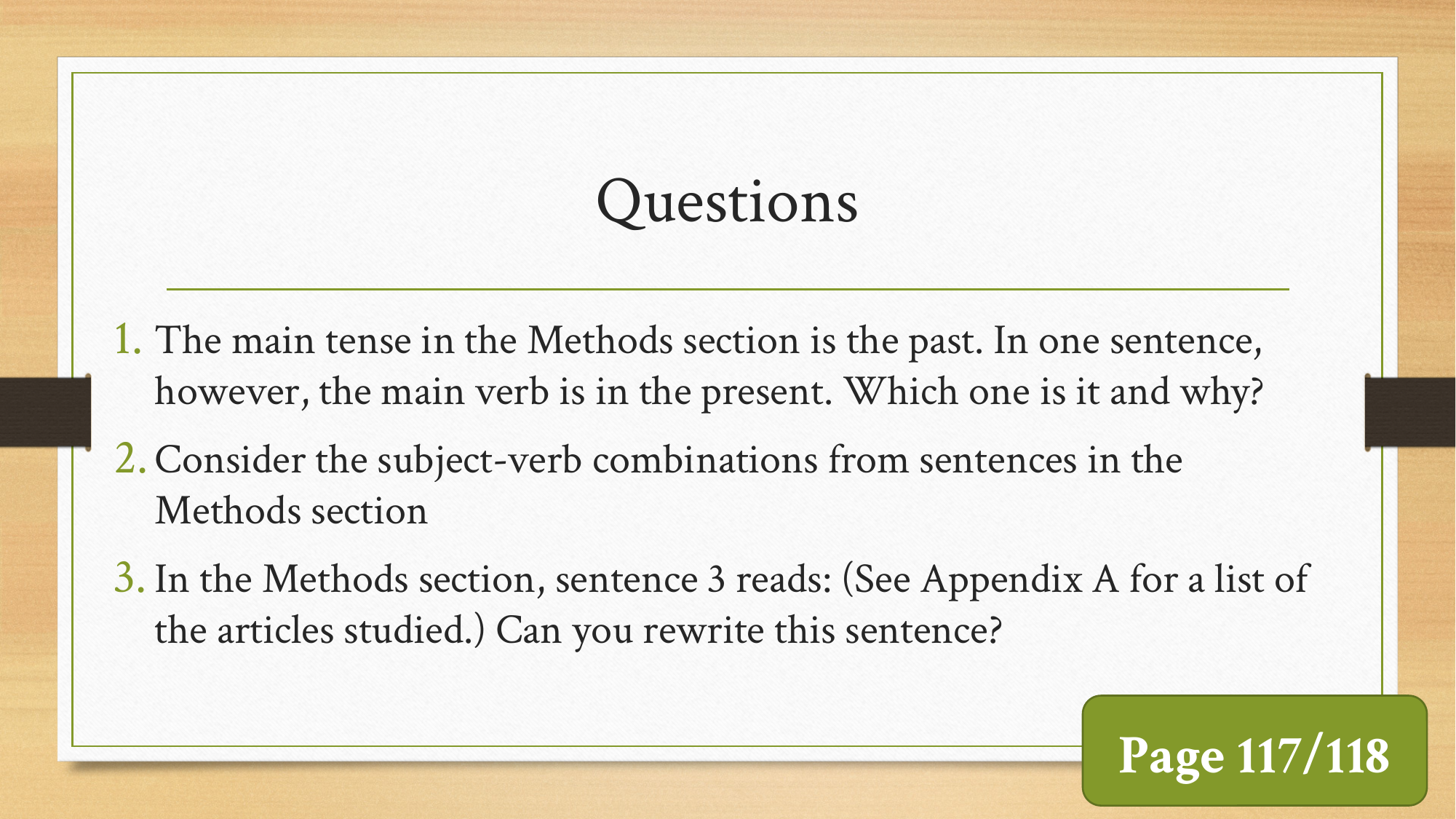

# Questions
The main tense in the Methods section is the past. In one sentence, however, the main verb is in the present. Which one is it and why?
Consider the subject-verb combinations from sentences in the Methods section
In the Methods section, sentence 3 reads: (See Appendix A for a list of the articles studied.) Can you rewrite this sentence?
Page 117/118